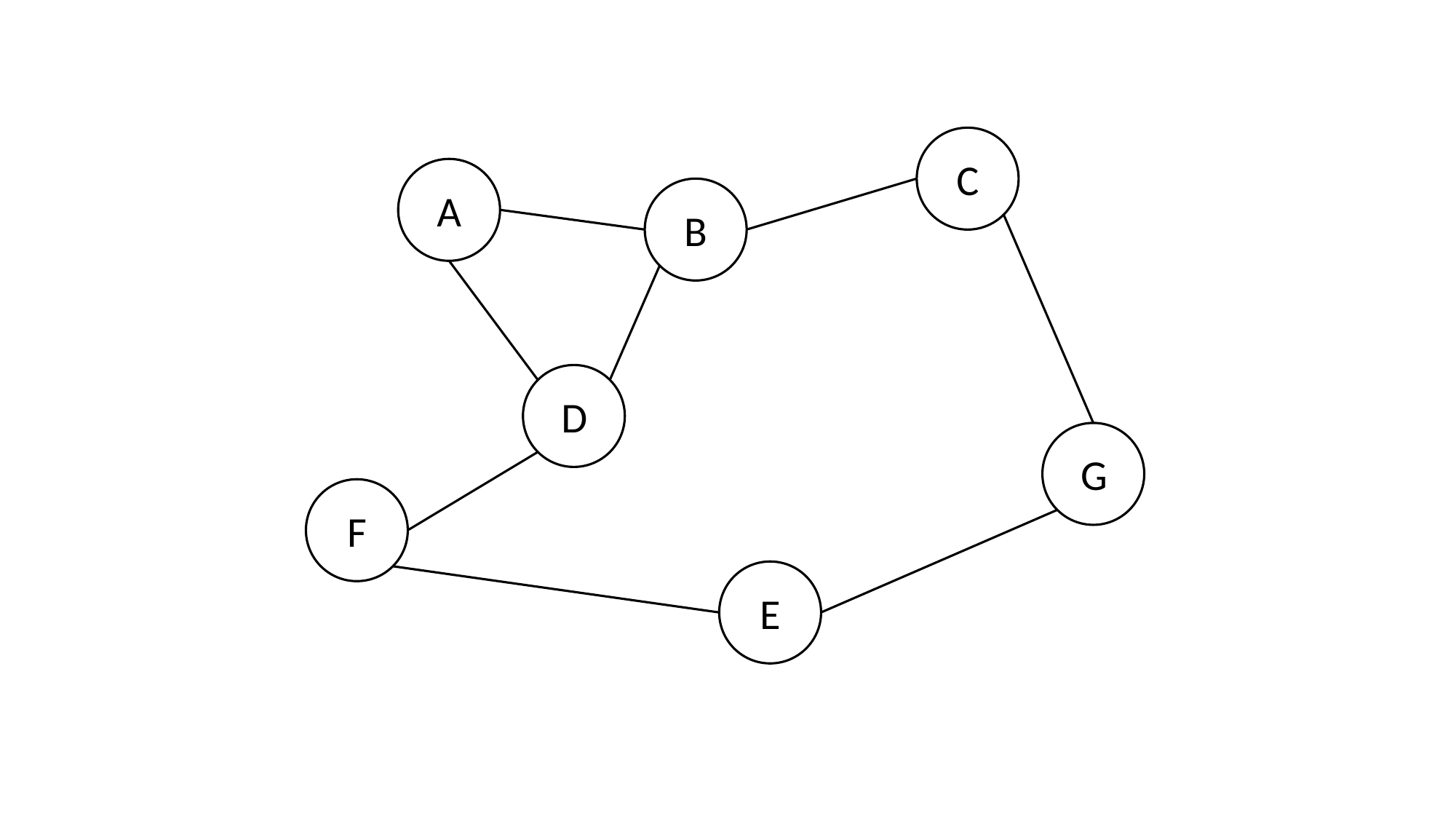

C

A

B

D

G

F

E